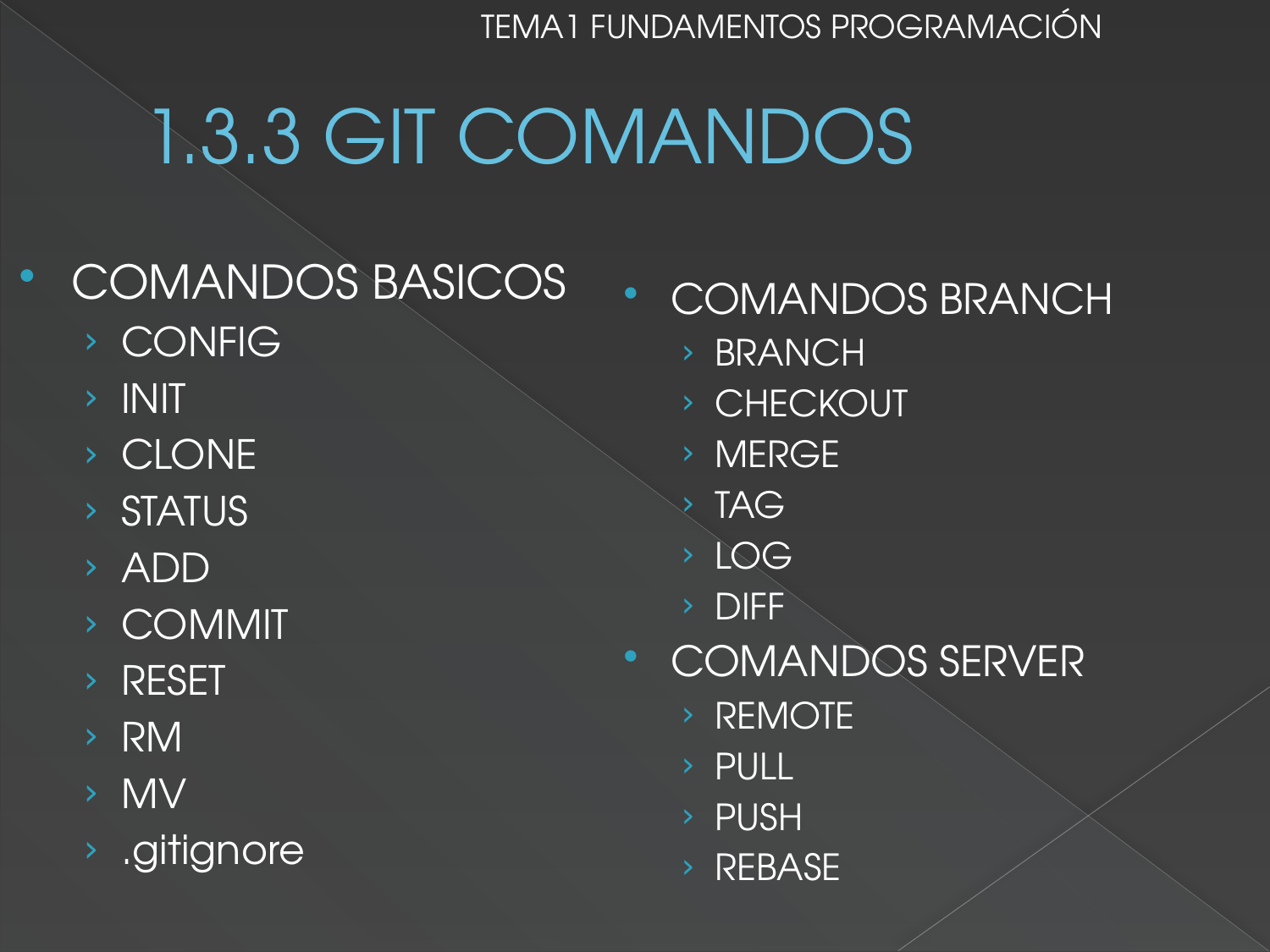

TEMA1 FUNDAMENTOS PROGRAMACIÓN
# 1.3.3 GIT COMANDOS
COMANDOS BASICOS
CONFIG
INIT
CLONE
STATUS
ADD
COMMIT
RESET
RM
MV
.gitignore
COMANDOS BRANCH
BRANCH
CHECKOUT
MERGE
TAG
LOG
DIFF
COMANDOS SERVER
REMOTE
PULL
PUSH
REBASE